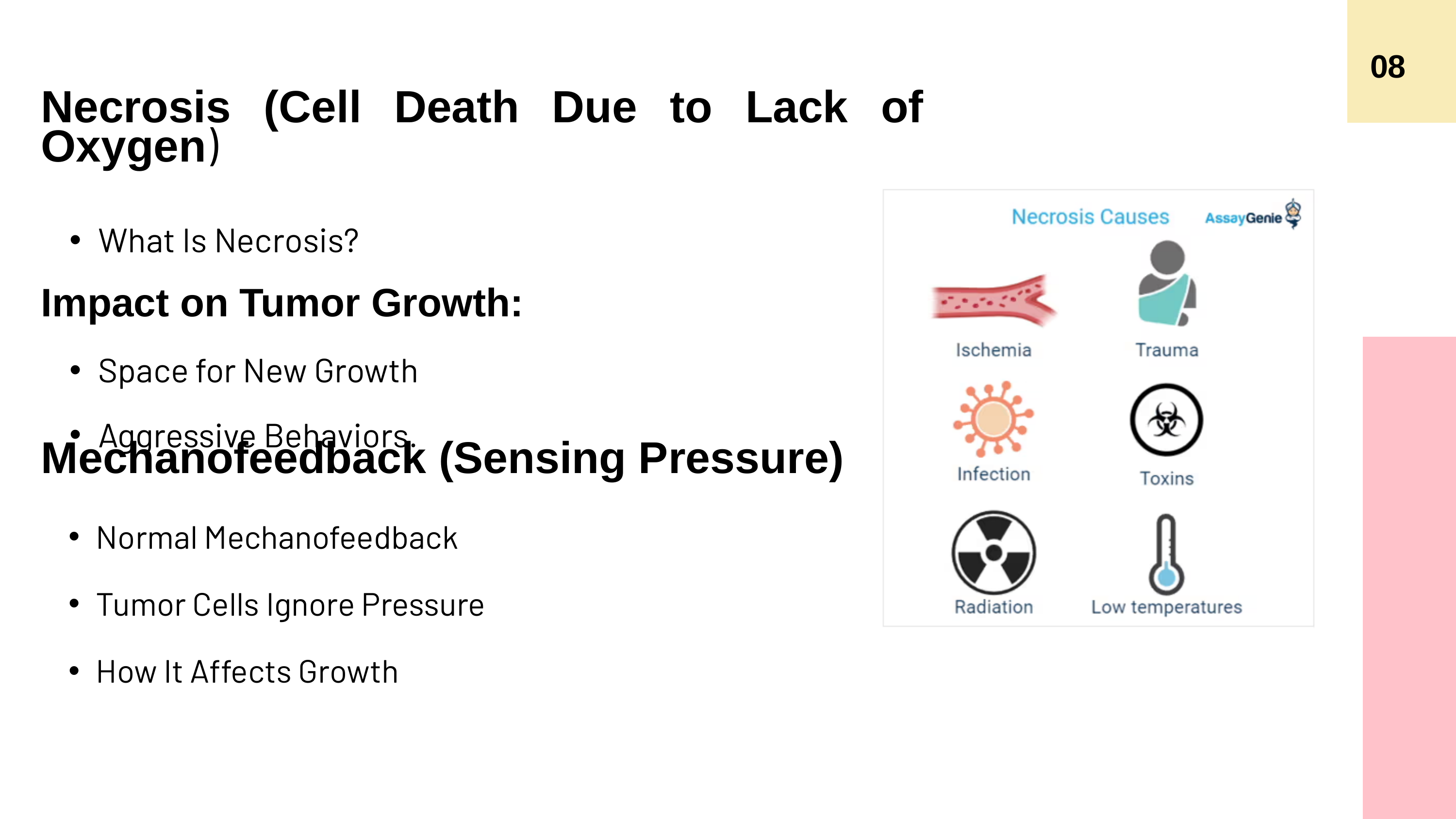

08
Necrosis (Cell Death Due to Lack of Oxygen)

What Is Necrosis?
Impact on Tumor Growth:
Space for New Growth
Aggressive Behaviors.

Mechanofeedback (Sensing Pressure)

Normal Mechanofeedback

Tumor Cells Ignore Pressure

How It Affects Growth